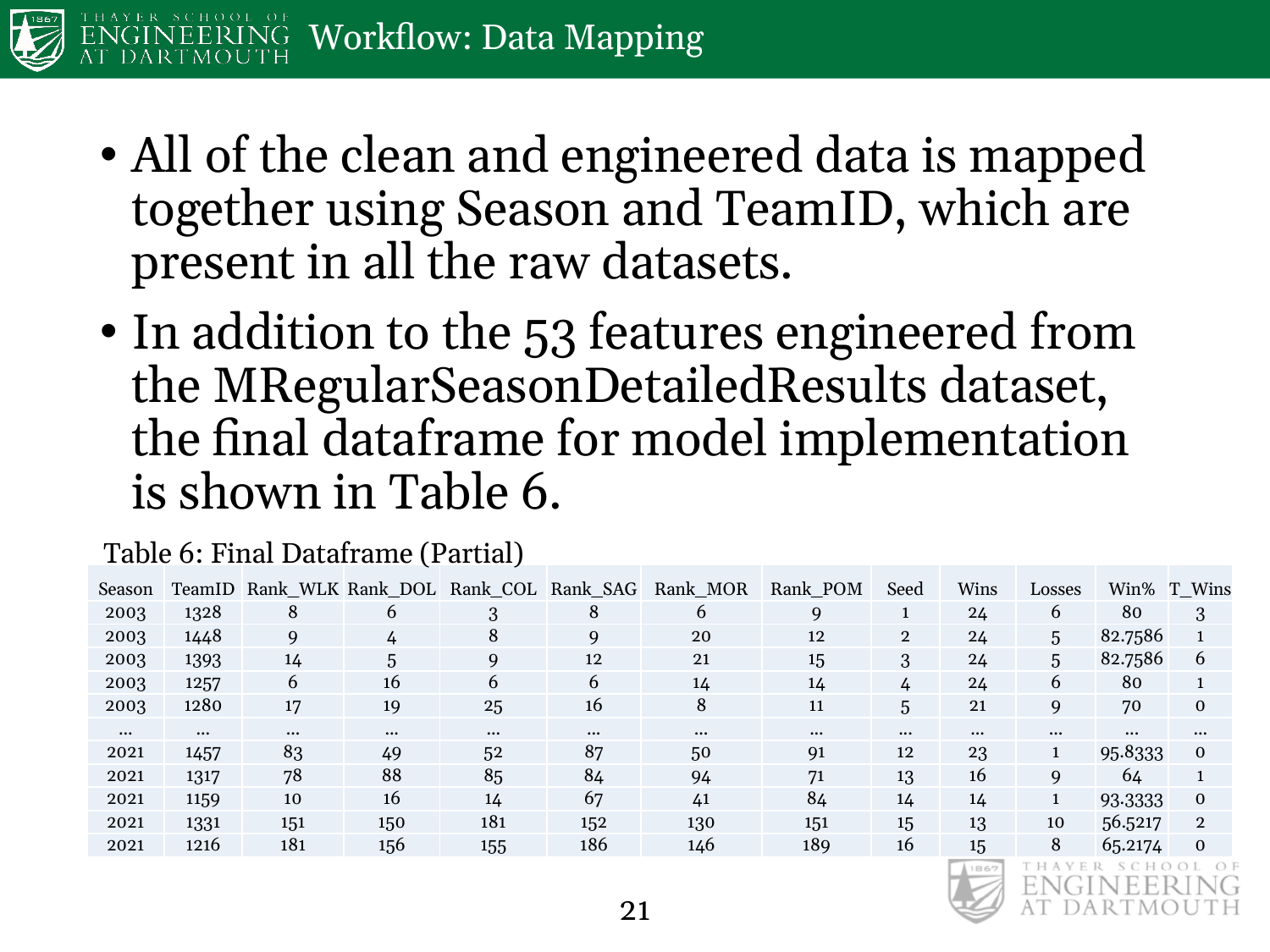

# Workflow: Data Mapping
All of the clean and engineered data is mapped together using Season and TeamID, which are present in all the raw datasets.
In addition to the 53 features engineered from the MRegularSeasonDetailedResults dataset, the final dataframe for model implementation is shown in Table 6.

Table 6: Final Dataframe (Partial)
| Season | TeamID | Rank\_WLK | Rank\_DOL | Rank\_COL | Rank\_SAG | Rank\_MOR | Rank\_POM | Seed | Wins | Losses | Win% | T\_Wins |
| --- | --- | --- | --- | --- | --- | --- | --- | --- | --- | --- | --- | --- |
| 2003 | 1328 | 8 | 6 | 3 | 8 | 6 | 9 | 1 | 24 | 6 | 80 | 3 |
| 2003 | 1448 | 9 | 4 | 8 | 9 | 20 | 12 | 2 | 24 | 5 | 82.7586 | 1 |
| 2003 | 1393 | 14 | 5 | 9 | 12 | 21 | 15 | 3 | 24 | 5 | 82.7586 | 6 |
| 2003 | 1257 | 6 | 16 | 6 | 6 | 14 | 14 | 4 | 24 | 6 | 80 | 1 |
| 2003 | 1280 | 17 | 19 | 25 | 16 | 8 | 11 | 5 | 21 | 9 | 70 | 0 |
| ... | ... | ... | ... | ... | ... | ... | ... | ... | ... | ... | ... | ... |
| 2021 | 1457 | 83 | 49 | 52 | 87 | 50 | 91 | 12 | 23 | 1 | 95.8333 | 0 |
| 2021 | 1317 | 78 | 88 | 85 | 84 | 94 | 71 | 13 | 16 | 9 | 64 | 1 |
| 2021 | 1159 | 10 | 16 | 14 | 67 | 41 | 84 | 14 | 14 | 1 | 93.3333 | 0 |
| 2021 | 1331 | 151 | 150 | 181 | 152 | 130 | 151 | 15 | 13 | 10 | 56.5217 | 2 |
| 2021 | 1216 | 181 | 156 | 155 | 186 | 146 | 189 | 16 | 15 | 8 | 65.2174 | 0 |
21